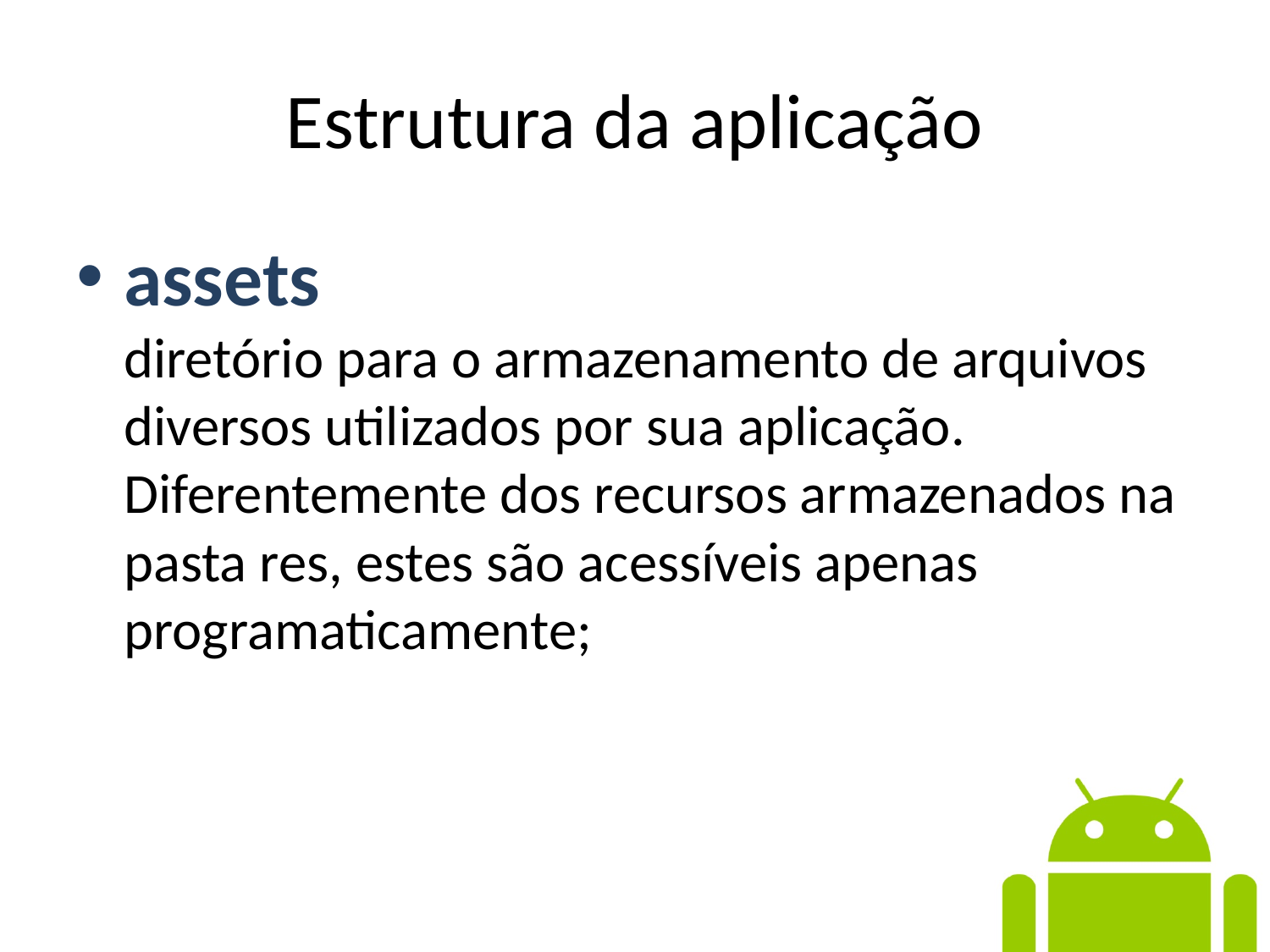

# Estrutura da aplicação
assets
diretório para o armazenamento de arquivos diversos utilizados por sua aplicação. Diferentemente dos recursos armazenados na pasta res, estes são acessíveis apenas programaticamente;